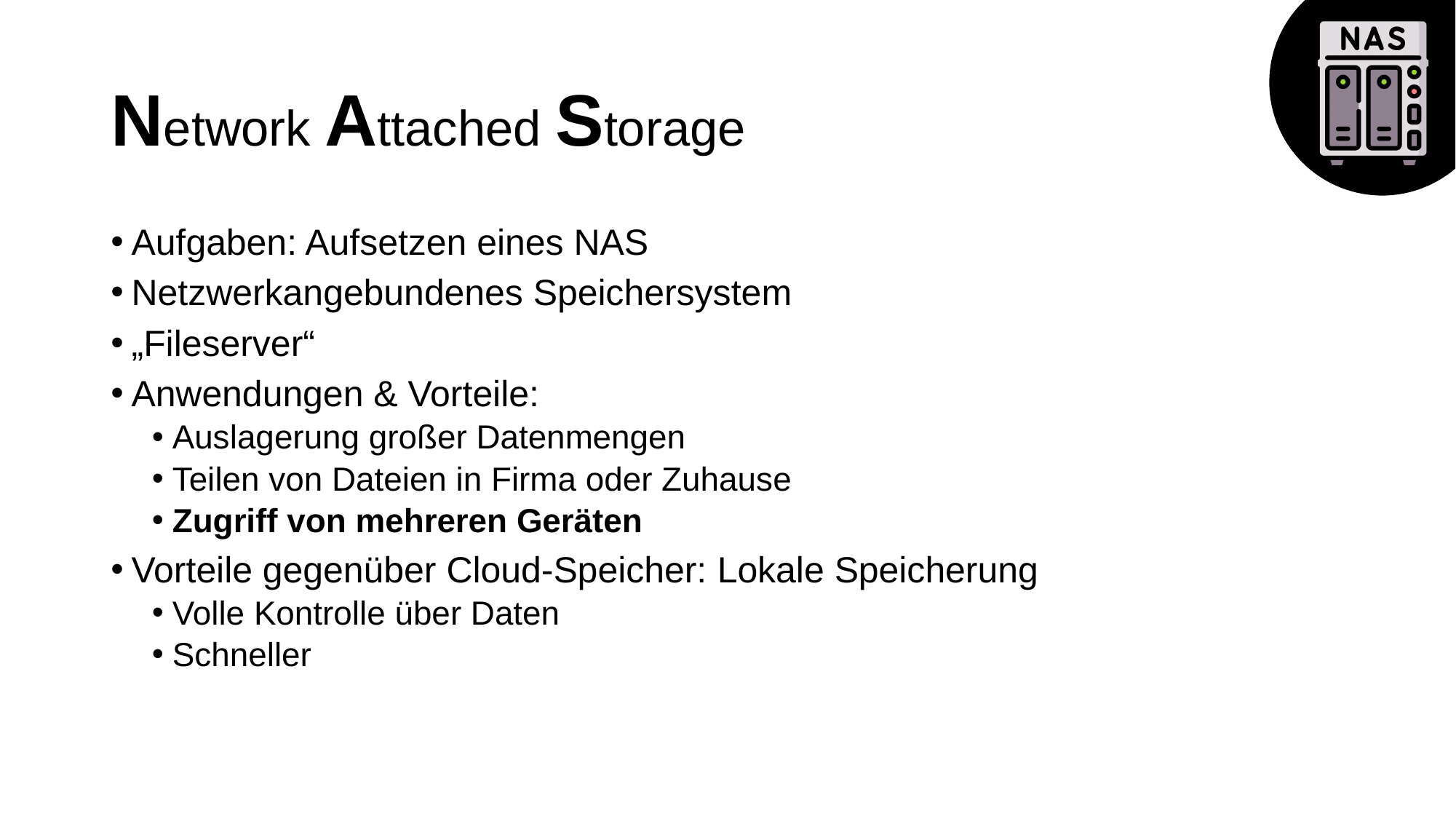

# Network Attached Storage
Aufgaben: Aufsetzen eines NAS
Netzwerkangebundenes Speichersystem
„Fileserver“
Anwendungen & Vorteile:
Auslagerung großer Datenmengen
Teilen von Dateien in Firma oder Zuhause
Zugriff von mehreren Geräten
Vorteile gegenüber Cloud-Speicher: Lokale Speicherung
Volle Kontrolle über Daten
Schneller